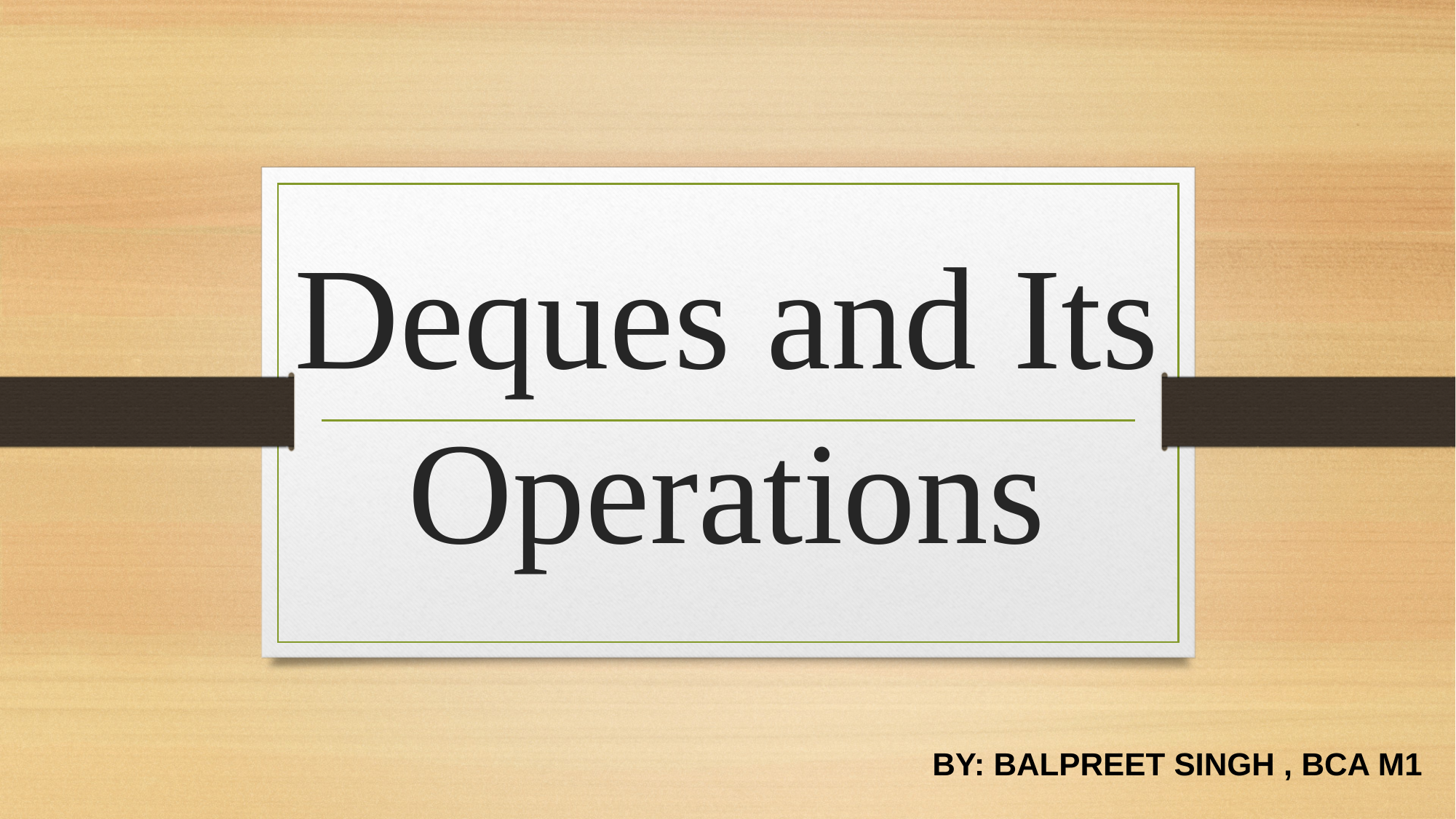

# Deques and Its Operations
BY: BALPREET SINGH , BCA M1